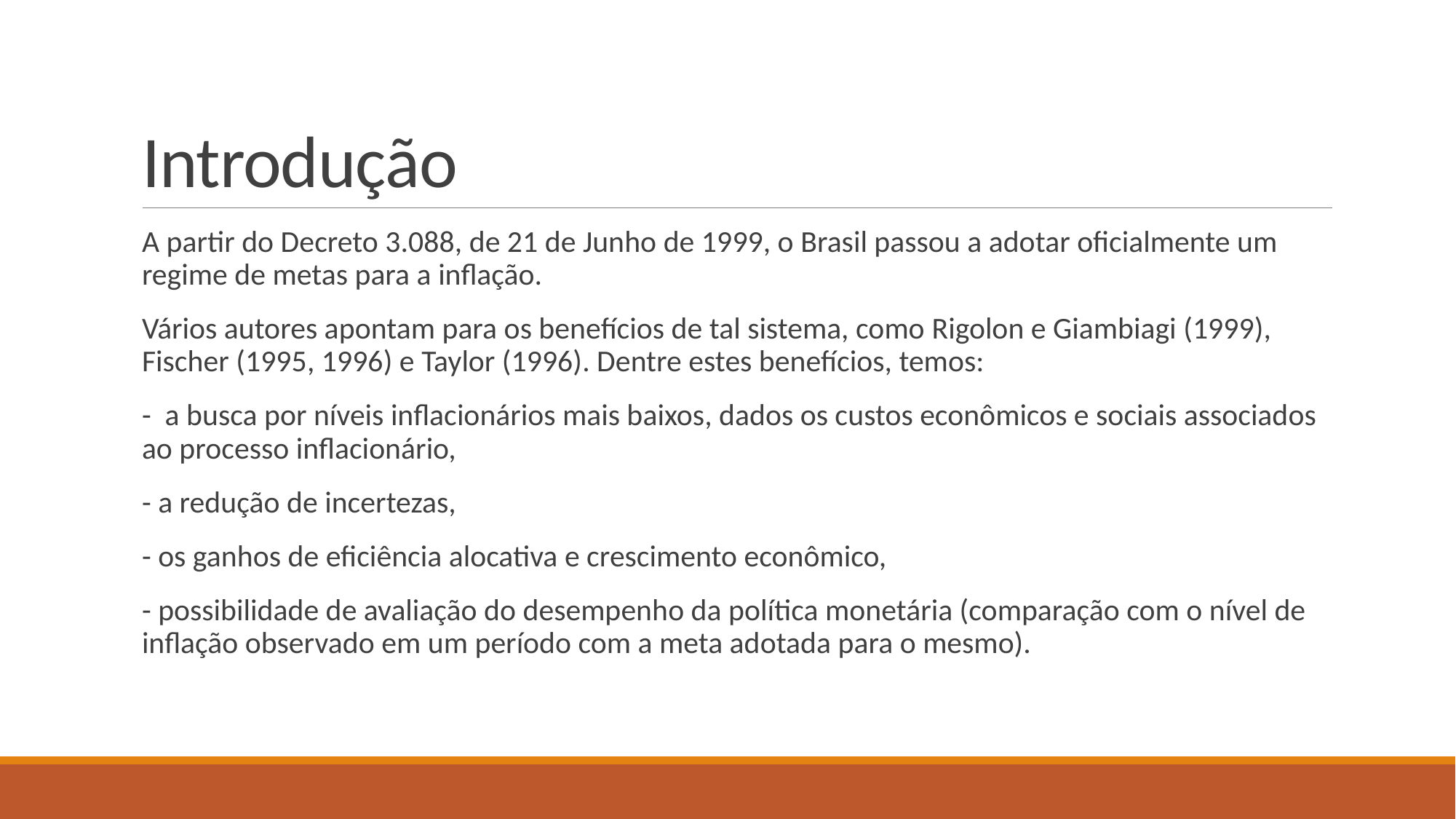

# Introdução
A partir do Decreto 3.088, de 21 de Junho de 1999, o Brasil passou a adotar oficialmente um regime de metas para a inflação.
Vários autores apontam para os benefícios de tal sistema, como Rigolon e Giambiagi (1999), Fischer (1995, 1996) e Taylor (1996). Dentre estes benefícios, temos:
-  a busca por níveis inflacionários mais baixos, dados os custos econômicos e sociais associados ao processo inflacionário,
- a redução de incertezas,
- os ganhos de eficiência alocativa e crescimento econômico,
- possibilidade de avaliação do desempenho da política monetária (comparação com o nível de inflação observado em um período com a meta adotada para o mesmo).